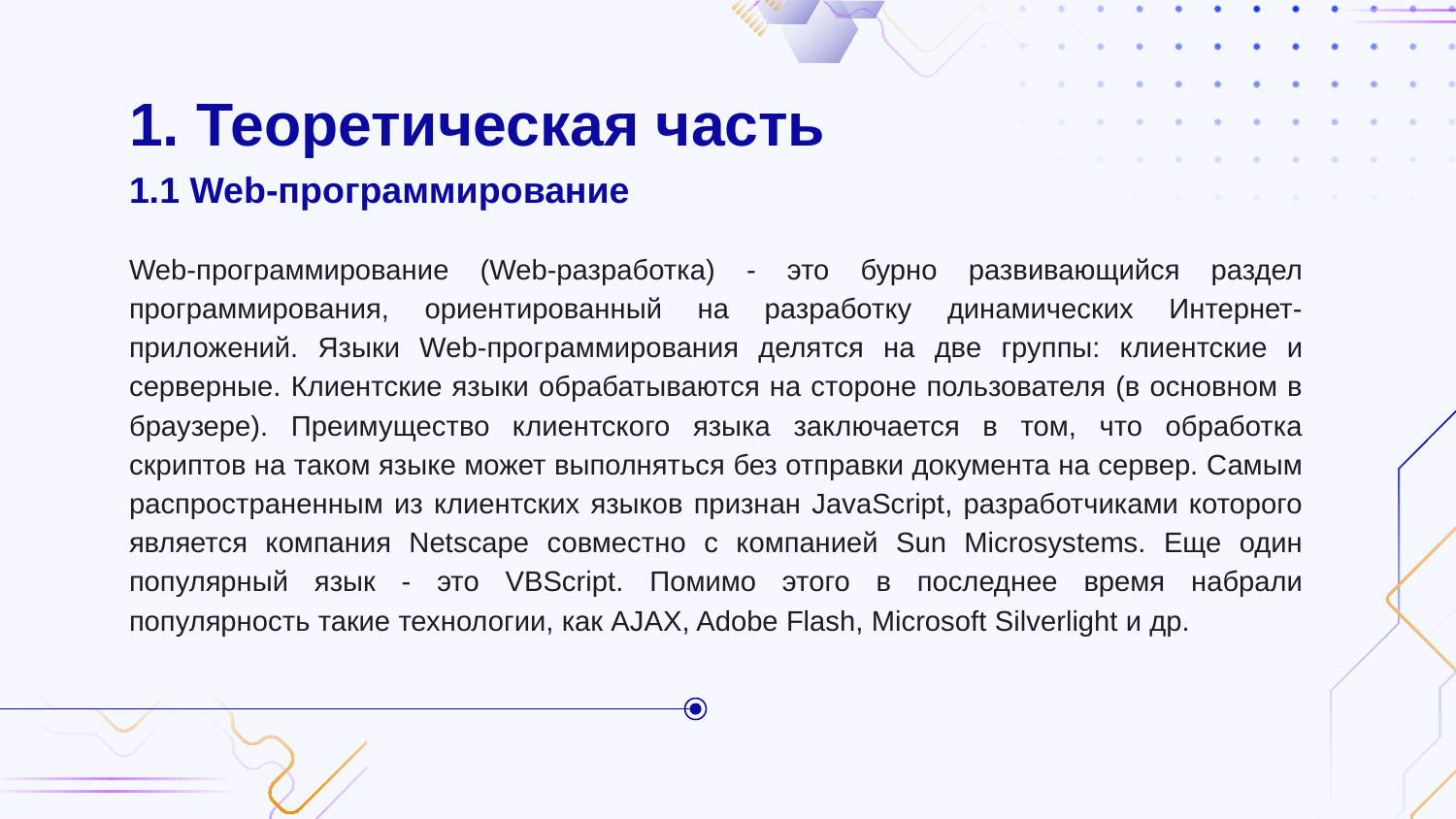

# 1. Теоретическая часть
1.1 Web-программирование
Web-программирование (Web-разработка) - это бурно развивающийся раздел программирования, ориентированный на разработку динамических Интернет-приложений. Языки Web-программирования делятся на две группы: клиентские и серверные. Клиентские языки обрабатываются на стороне пользователя (в основном в браузере). Преимущество клиентского языка заключается в том, что обработка скриптов на таком языке может выполняться без отправки документа на сервер. Самым распространенным из клиентских языков признан JavaScript, разработчиками которого является компания Netscape совместно с компанией Sun Microsystems. Еще один популярный язык - это VBScript. Помимо этого в последнее время набрали популярность такие технологии, как AJAX, Adobe Flash, Microsoft Silverlight и др.